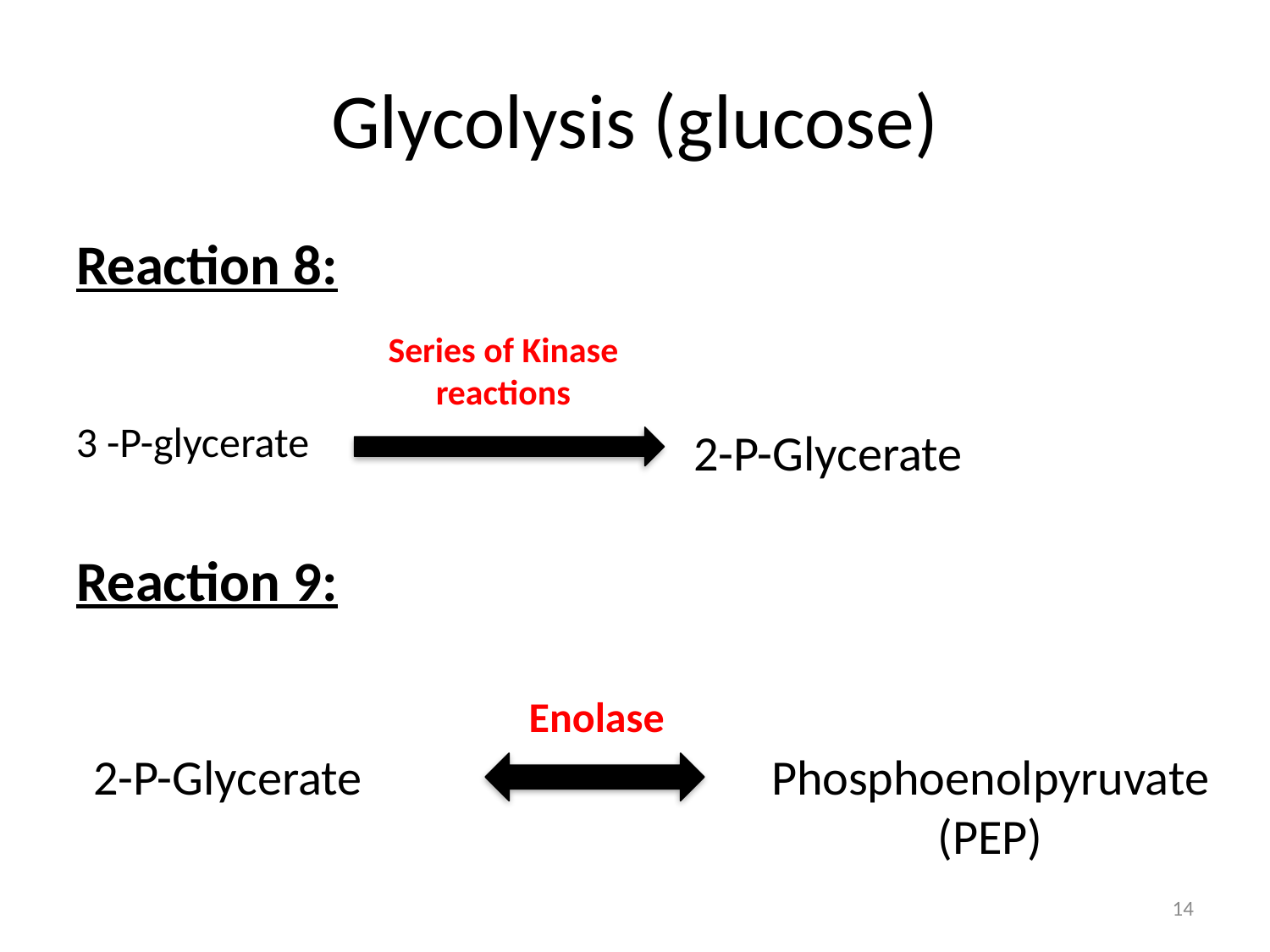

# Glycolysis (glucose)
Reaction 8:

Reaction 9:

Series of Kinase reactions
3 -P-glycerate
2-P-Glycerate

                 Enolase
Phosphoenolpyruvate (PEP)
2-P-Glycerate

14